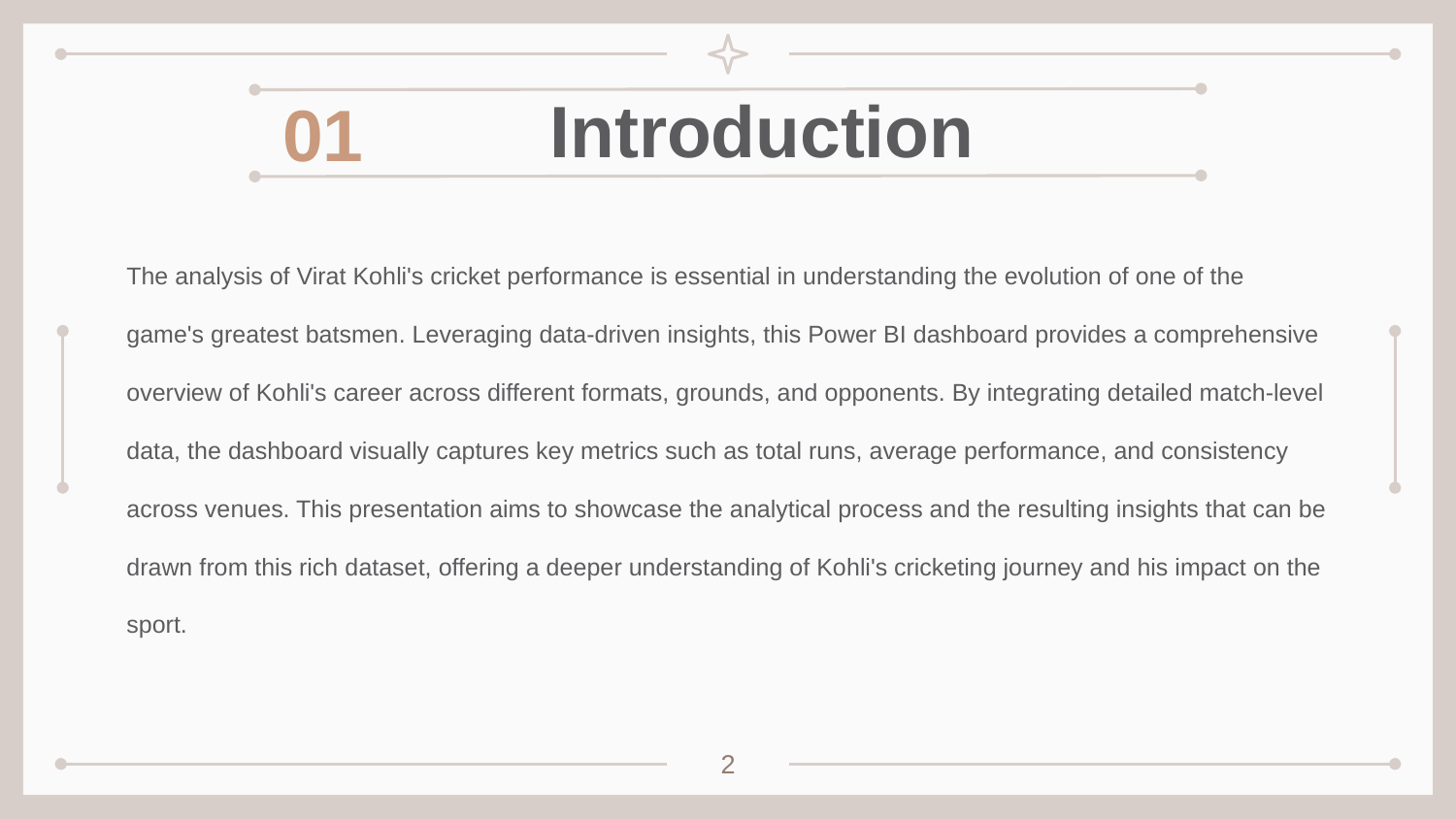

# Introduction
01
The analysis of Virat Kohli's cricket performance is essential in understanding the evolution of one of the game's greatest batsmen. Leveraging data-driven insights, this Power BI dashboard provides a comprehensive overview of Kohli's career across different formats, grounds, and opponents. By integrating detailed match-level data, the dashboard visually captures key metrics such as total runs, average performance, and consistency across venues. This presentation aims to showcase the analytical process and the resulting insights that can be drawn from this rich dataset, offering a deeper understanding of Kohli's cricketing journey and his impact on the sport.
2